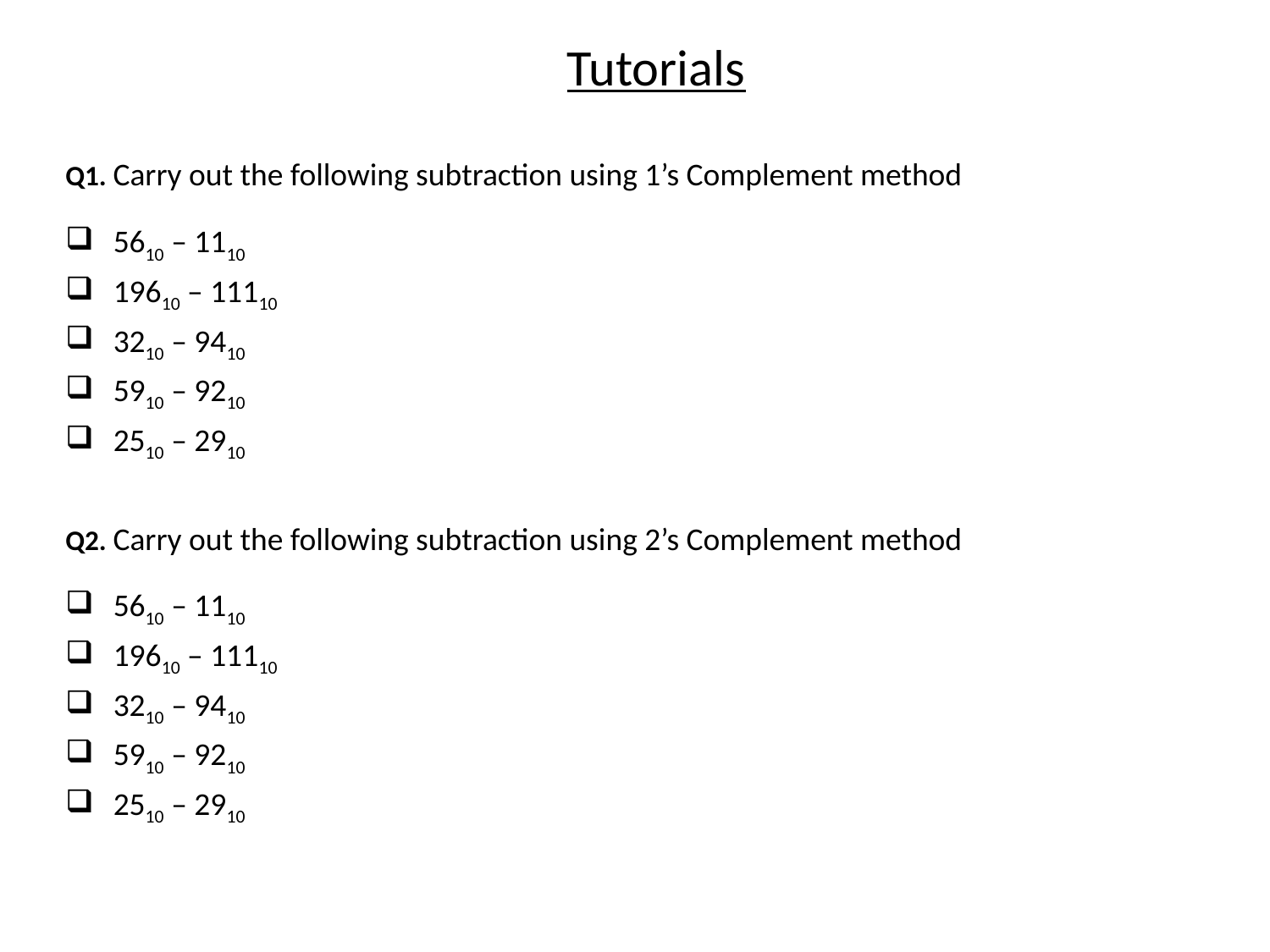

# Tutorials
Q1. Carry out the following subtraction using 1’s Complement method

5610 – 1110
19610 – 11110
3210 – 9410
5910 – 9210
2510 – 2910

Q2. Carry out the following subtraction using 2’s Complement method

5610 – 1110
19610 – 11110
3210 – 9410
5910 – 9210
2510 – 2910